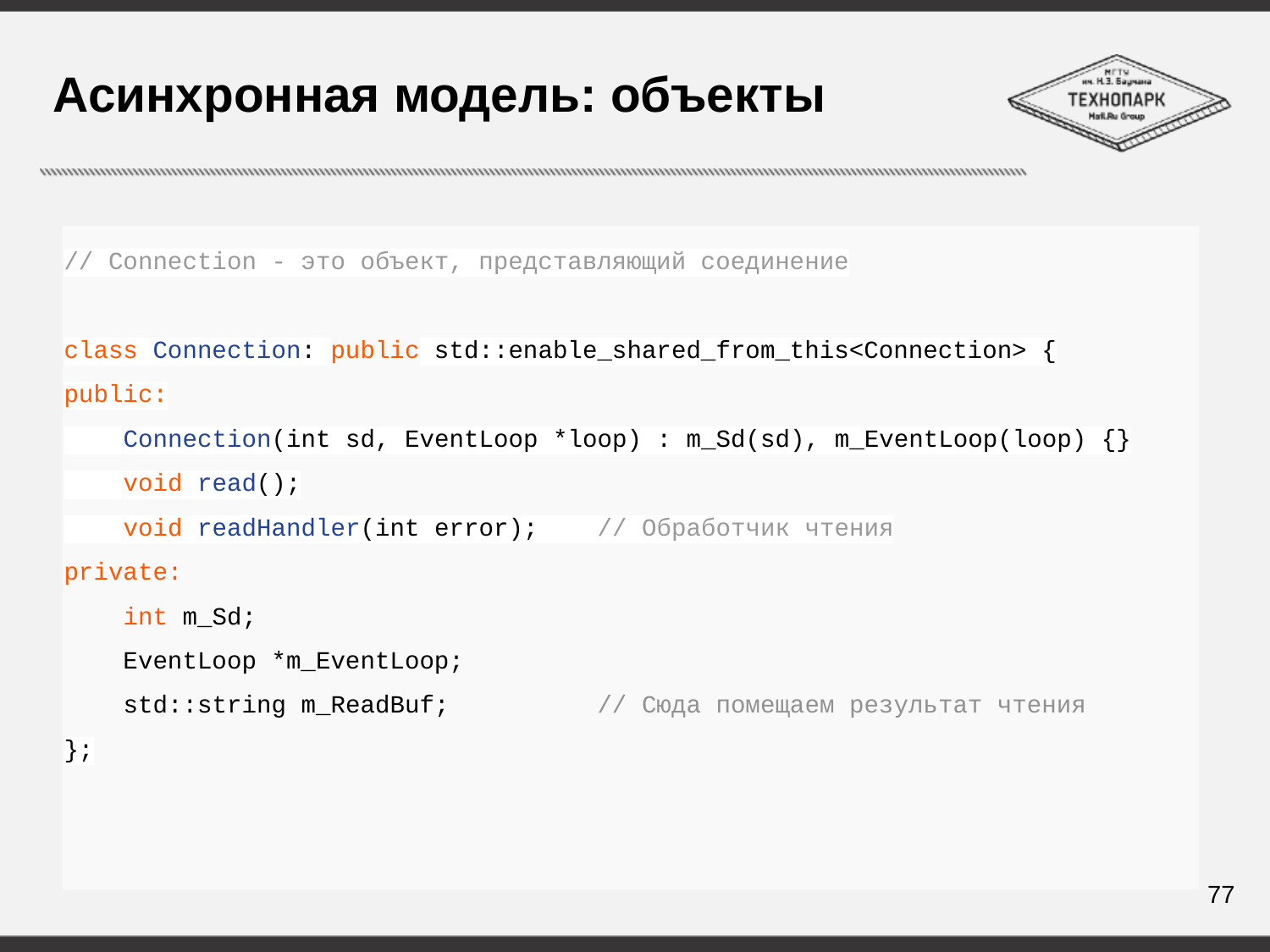

# Асинхронная модель: объекты
// Connection - это объект, представляющий соединение

class Connection: public std::enable_shared_from_this<Connection> {
public:
    Connection(int sd, EventLoop *loop) : m_Sd(sd), m_EventLoop(loop) {}
    void read();
    void readHandler(int error);    // Обработчик чтения
private:
    int m_Sd;
    EventLoop *m_EventLoop;
    std::string m_ReadBuf;          // Сюда помещаем результат чтения
};
77